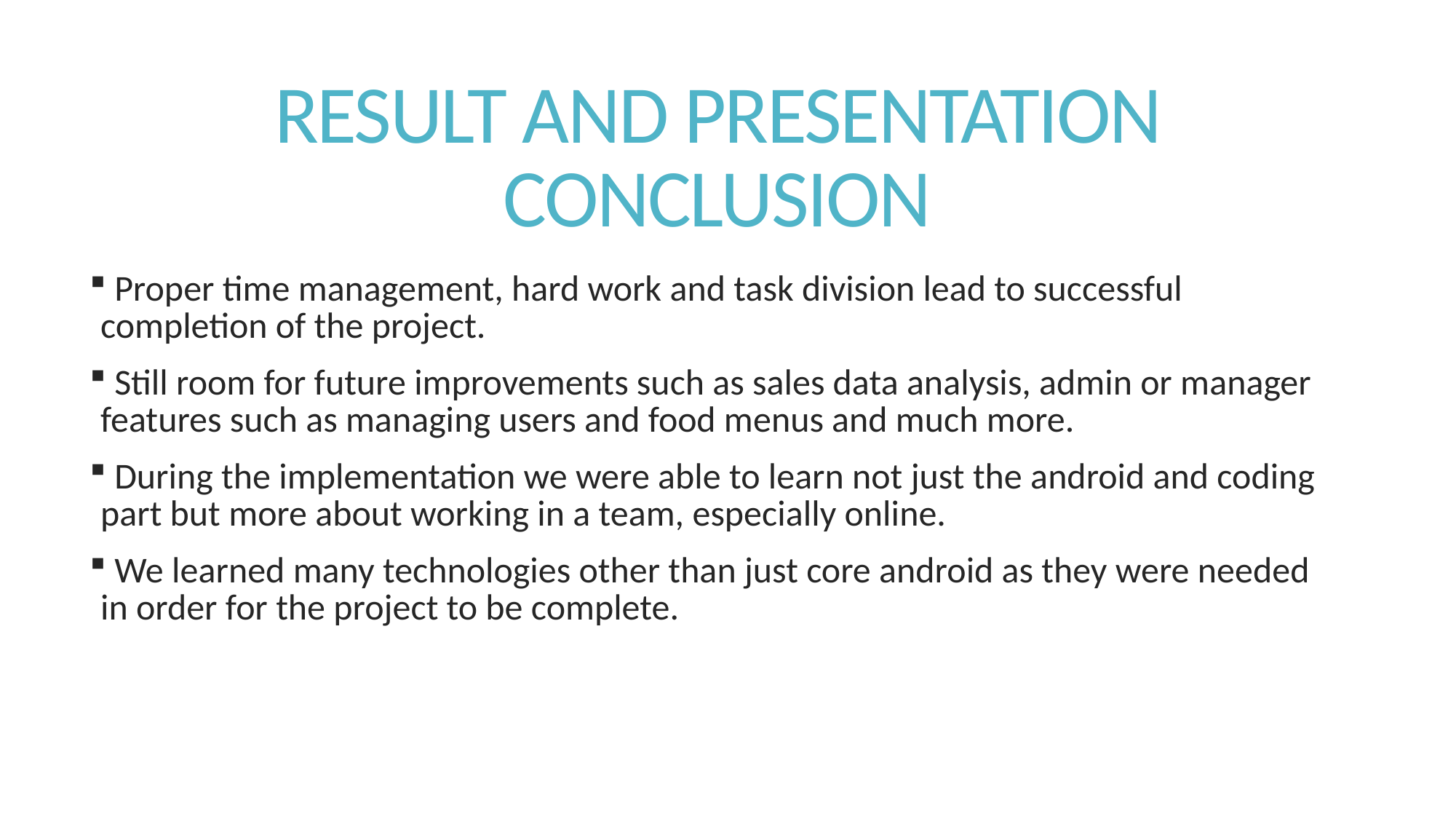

# RESULT AND PRESENTATION CONCLUSION
 Proper time management, hard work and task division lead to successful completion of the project.
 Still room for future improvements such as sales data analysis, admin or manager features such as managing users and food menus and much more.
 During the implementation we were able to learn not just the android and coding part but more about working in a team, especially online.
 We learned many technologies other than just core android as they were needed in order for the project to be complete.